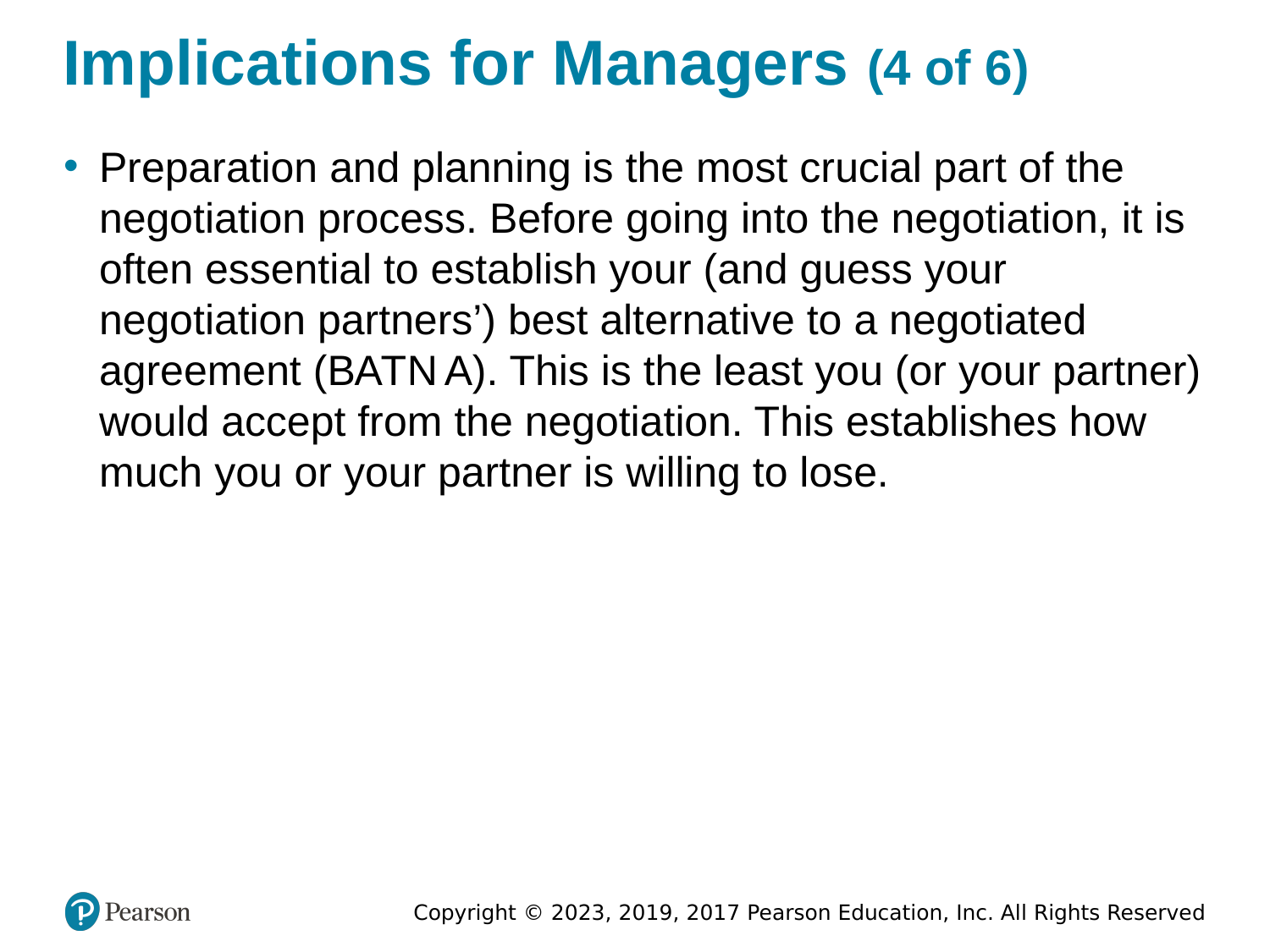

# Implications for Managers (4 of 6)
Preparation and planning is the most crucial part of the negotiation process. Before going into the negotiation, it is often essential to establish your (and guess your negotiation partners’) best alternative to a negotiated agreement (B A T N A). This is the least you (or your partner) would accept from the negotiation. This establishes how much you or your partner is willing to lose.